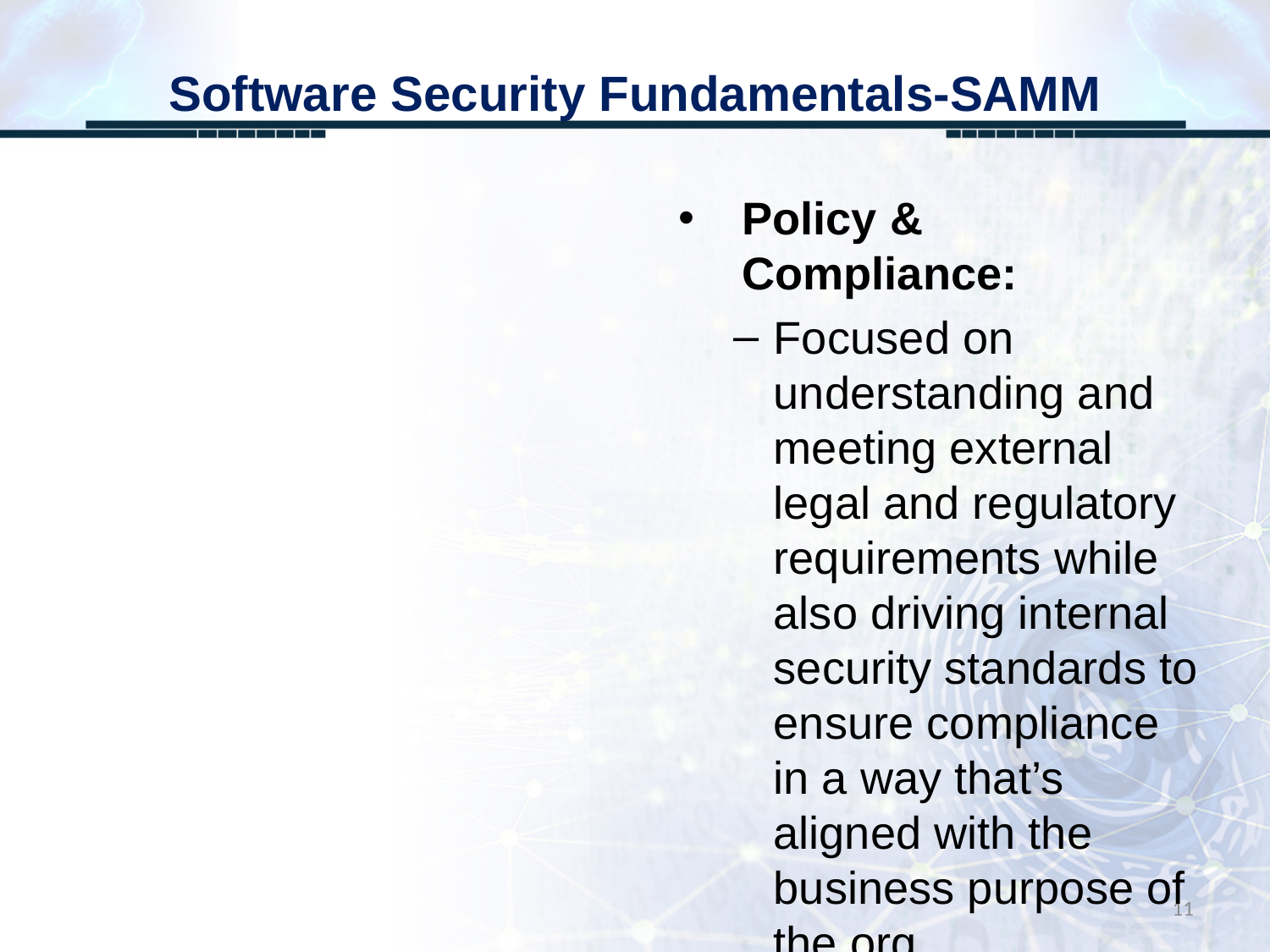

# Software Security Fundamentals-SAMM
Policy & Compliance:
Focused on understanding and meeting external legal and regulatory requirements while also driving internal security standards to ensure compliance in a way that’s aligned with the business purpose of the org.
11